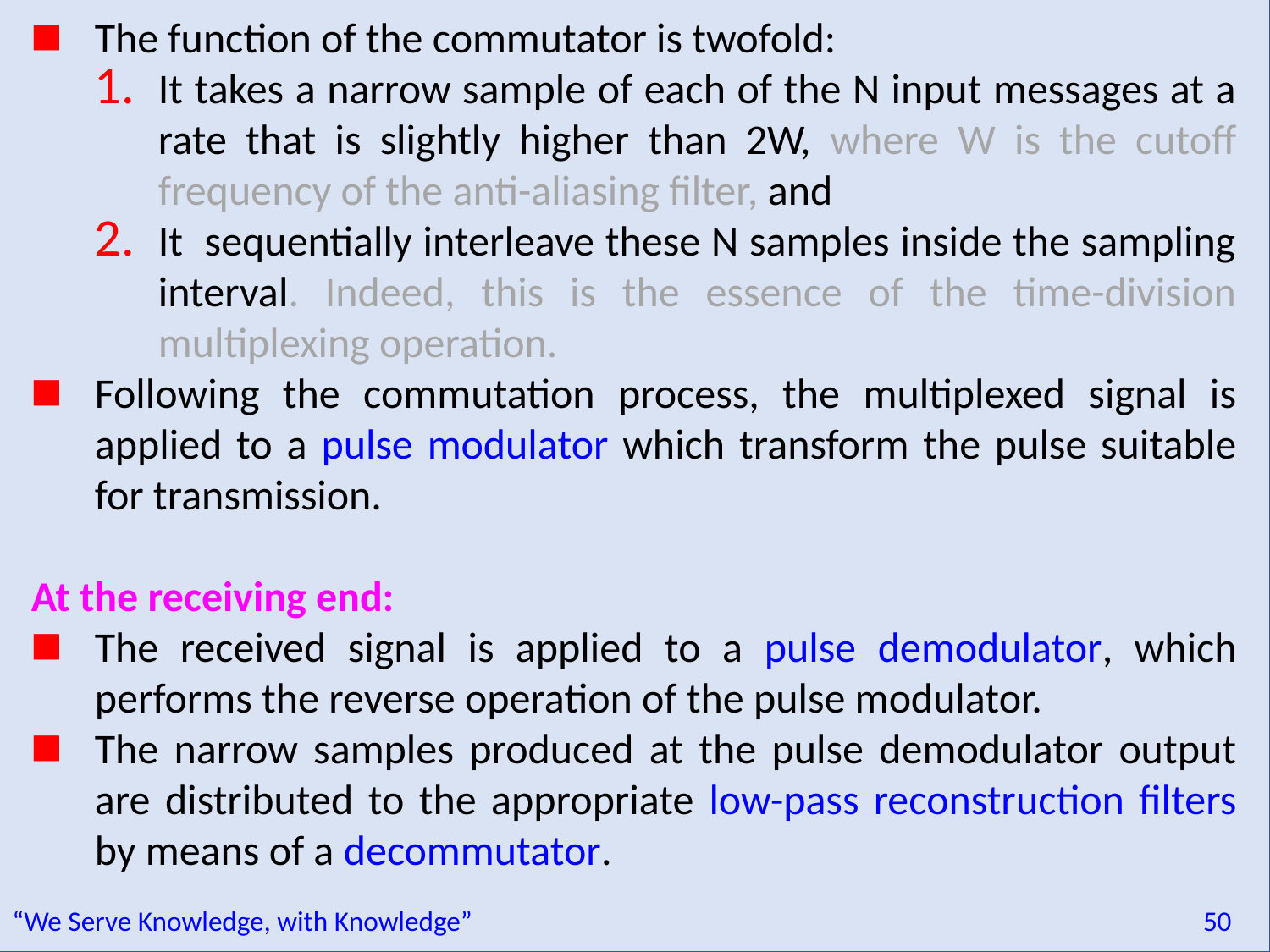

The function of the commutator is twofold:
It takes a narrow sample of each of the N input messages at a rate that is slightly higher than 2W, where W is the cutoff frequency of the anti-aliasing filter, and
It  sequentially interleave these N samples inside the sampling interval. Indeed, this is the essence of the time-division multiplexing operation.
Following the commutation process, the multiplexed signal is applied to a pulse modulator which transform the pulse suitable for transmission.

At the receiving end:
The received signal is applied to a pulse demodulator, which performs the reverse operation of the pulse modulator.
The narrow samples produced at the pulse demodulator output are distributed to the appropriate low-pass reconstruction filters by means of a decommutator.